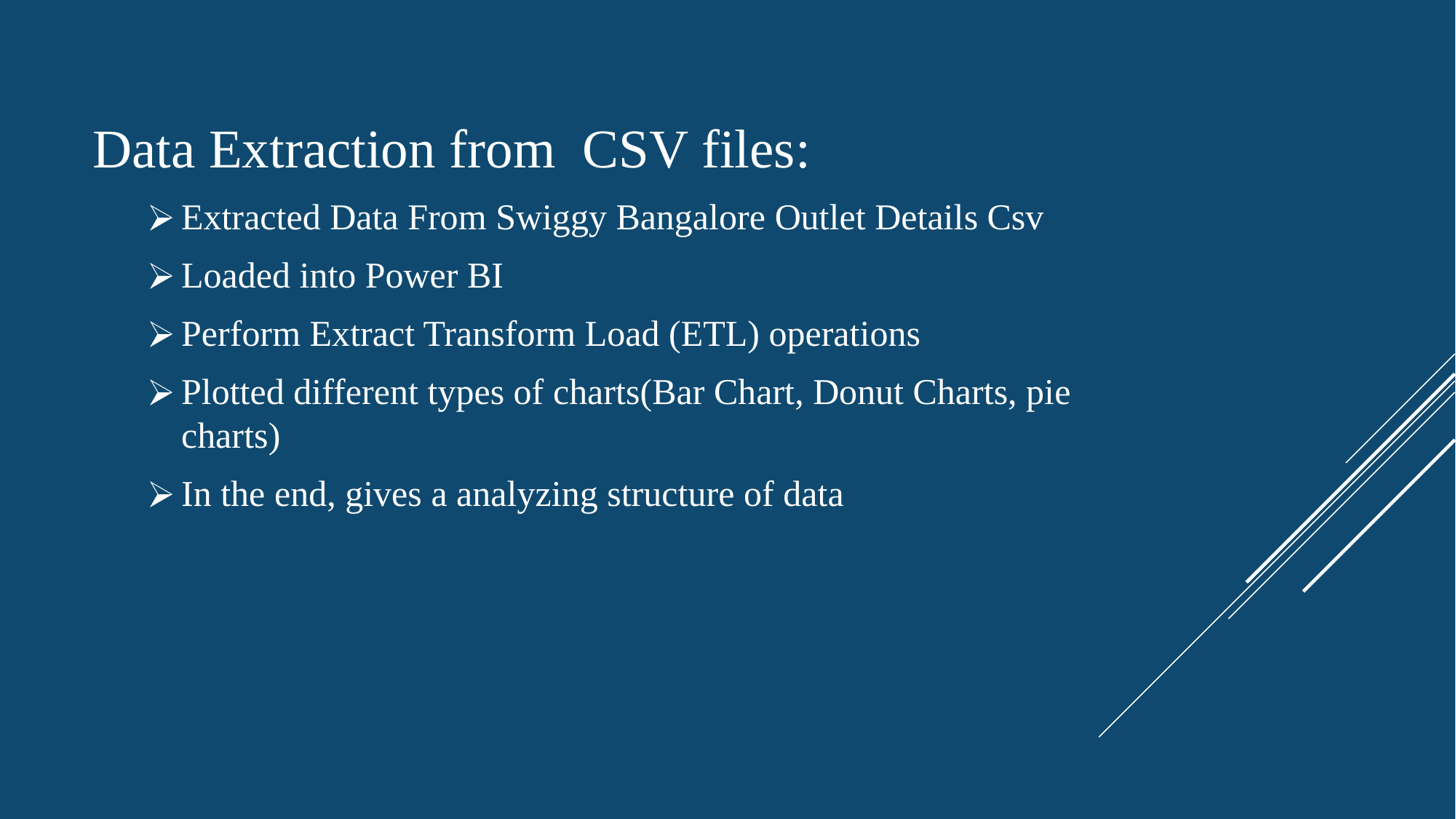

Data Extraction from  CSV files:
Extracted Data From Swiggy Bangalore Outlet Details Csv
Loaded into Power BI
Perform Extract Transform Load (ETL) operations
Plotted different types of charts(Bar Chart, Donut Charts, pie charts)
In the end, gives a analyzing structure of data